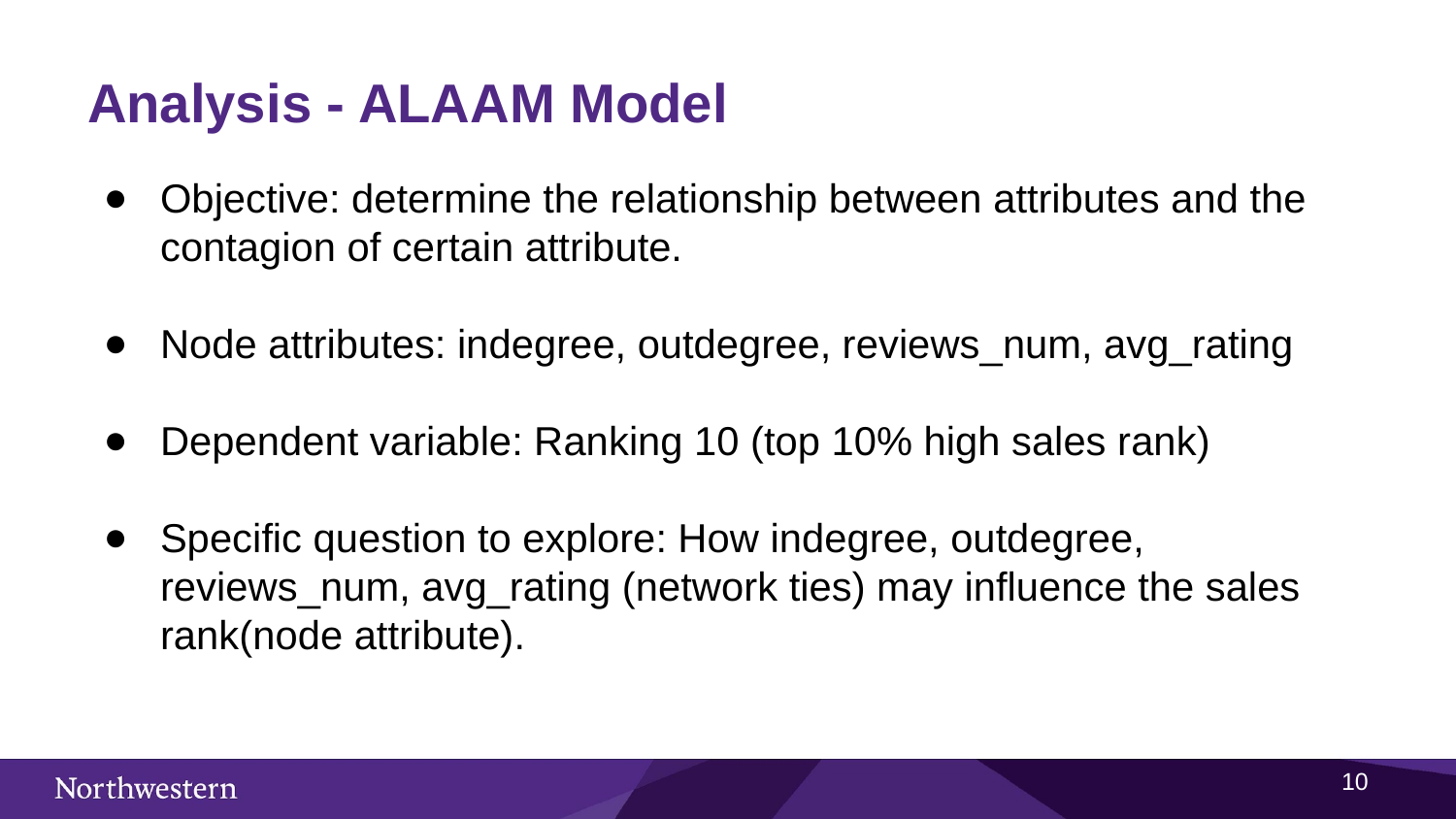

# Analysis - ALAAM Model
Objective: determine the relationship between attributes and the contagion of certain attribute.

Node attributes: indegree, outdegree, reviews_num, avg_rating

Dependent variable: Ranking 10 (top 10% high sales rank)

Specific question to explore: How indegree, outdegree, reviews_num, avg_rating (network ties) may influence the sales rank(node attribute).
10